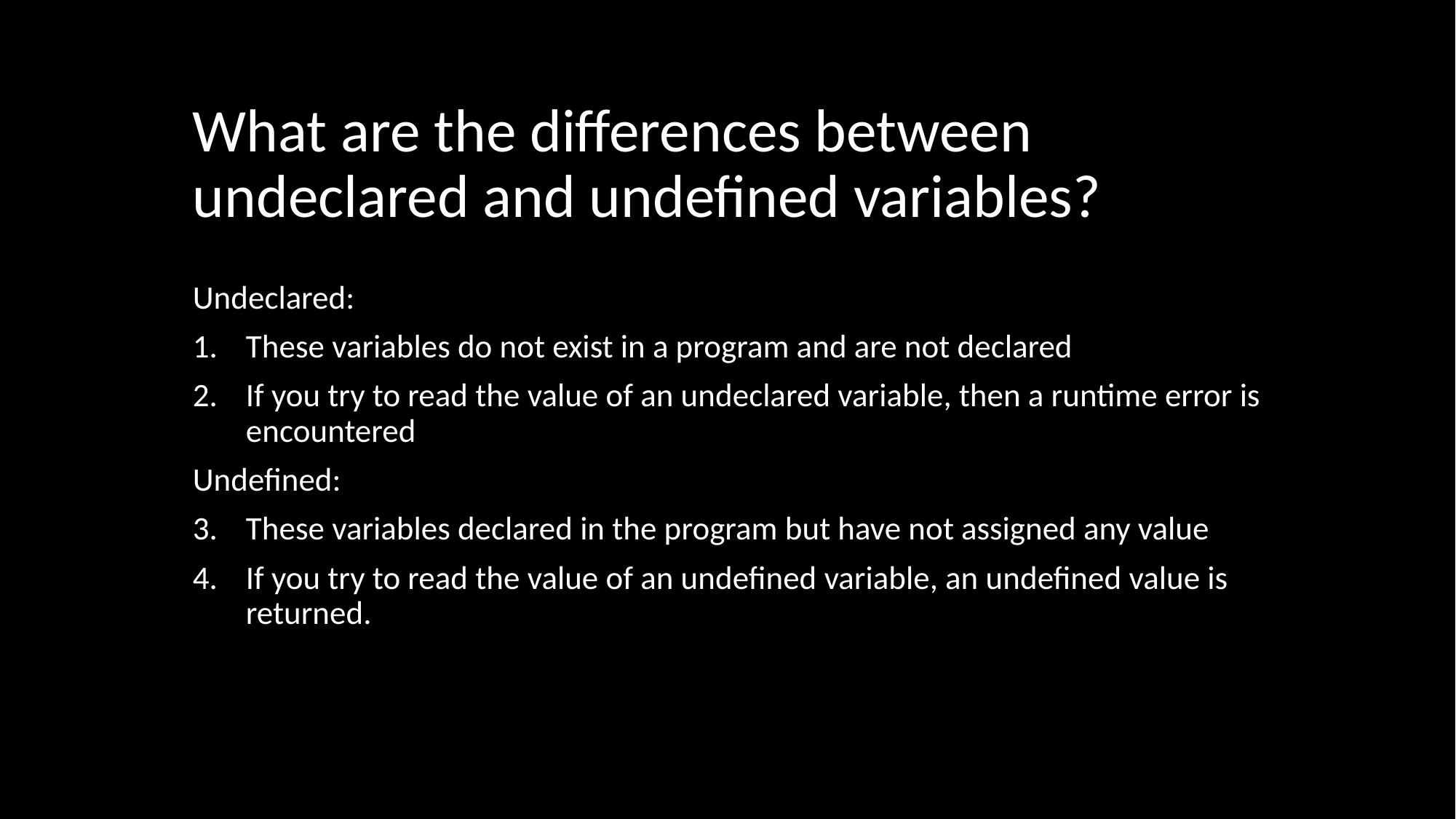

# What are the differences between undeclared and undefined variables?
Undeclared:
These variables do not exist in a program and are not declared
If you try to read the value of an undeclared variable, then a runtime error is encountered
Undefined:
These variables declared in the program but have not assigned any value
If you try to read the value of an undefined variable, an undefined value is returned.